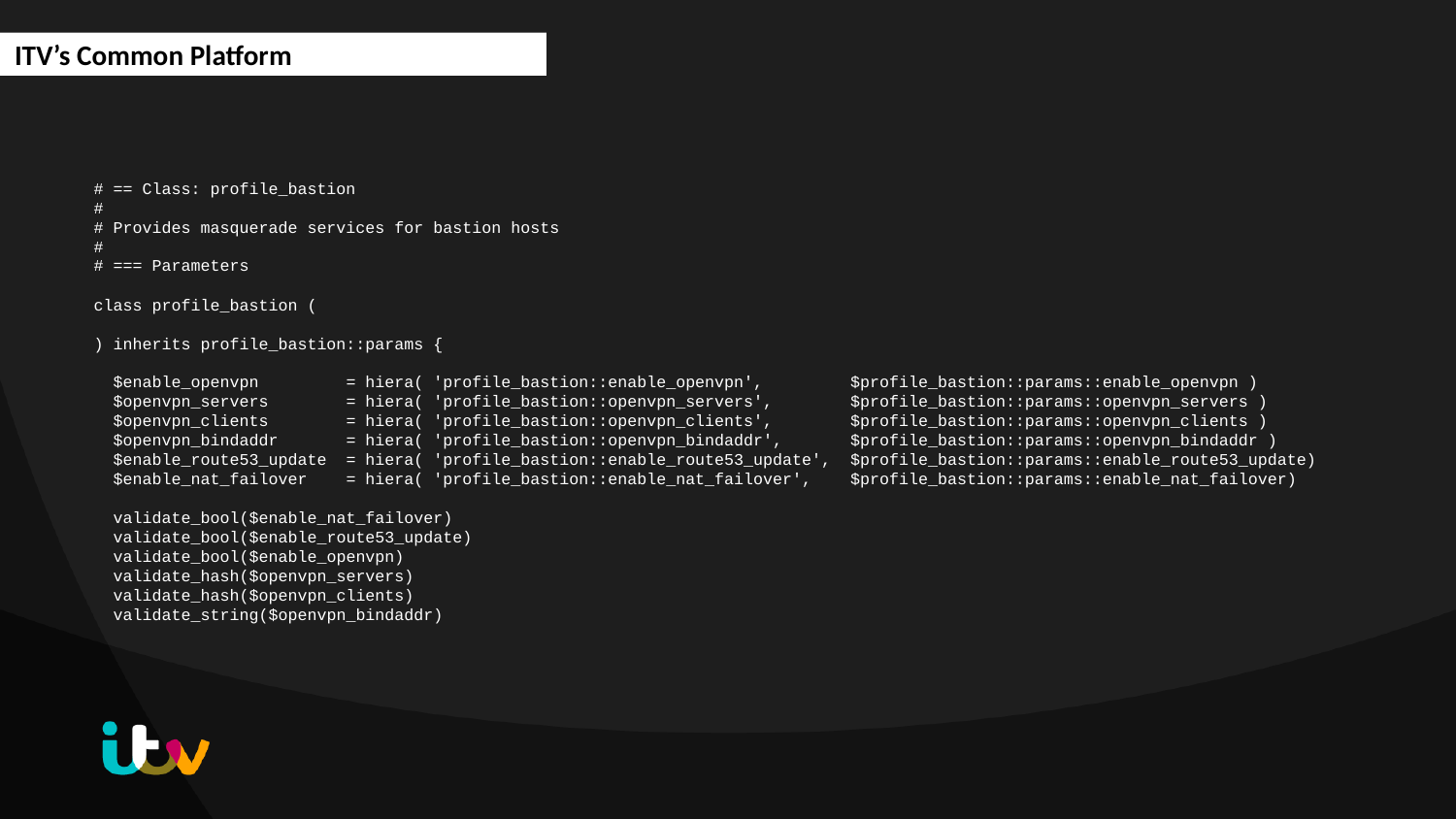

# == Class: profile_bastion
#
# Provides masquerade services for bastion hosts
#
# === Parameters

class profile_bastion (

) inherits profile_bastion::params {

  $enable_openvpn         = hiera( 'profile_bastion::enable_openvpn',         $profile_bastion::params::enable_openvpn )
  $openvpn_servers        = hiera( 'profile_bastion::openvpn_servers',        $profile_bastion::params::openvpn_servers )
  $openvpn_clients        = hiera( 'profile_bastion::openvpn_clients',        $profile_bastion::params::openvpn_clients )
  $openvpn_bindaddr       = hiera( 'profile_bastion::openvpn_bindaddr',       $profile_bastion::params::openvpn_bindaddr )
  $enable_route53_update  = hiera( 'profile_bastion::enable_route53_update',  $profile_bastion::params::enable_route53_update)
  $enable_nat_failover    = hiera( 'profile_bastion::enable_nat_failover',    $profile_bastion::params::enable_nat_failover)

  validate_bool($enable_nat_failover)
  validate_bool($enable_route53_update)
  validate_bool($enable_openvpn)
  validate_hash($openvpn_servers)
  validate_hash($openvpn_clients)
  validate_string($openvpn_bindaddr)